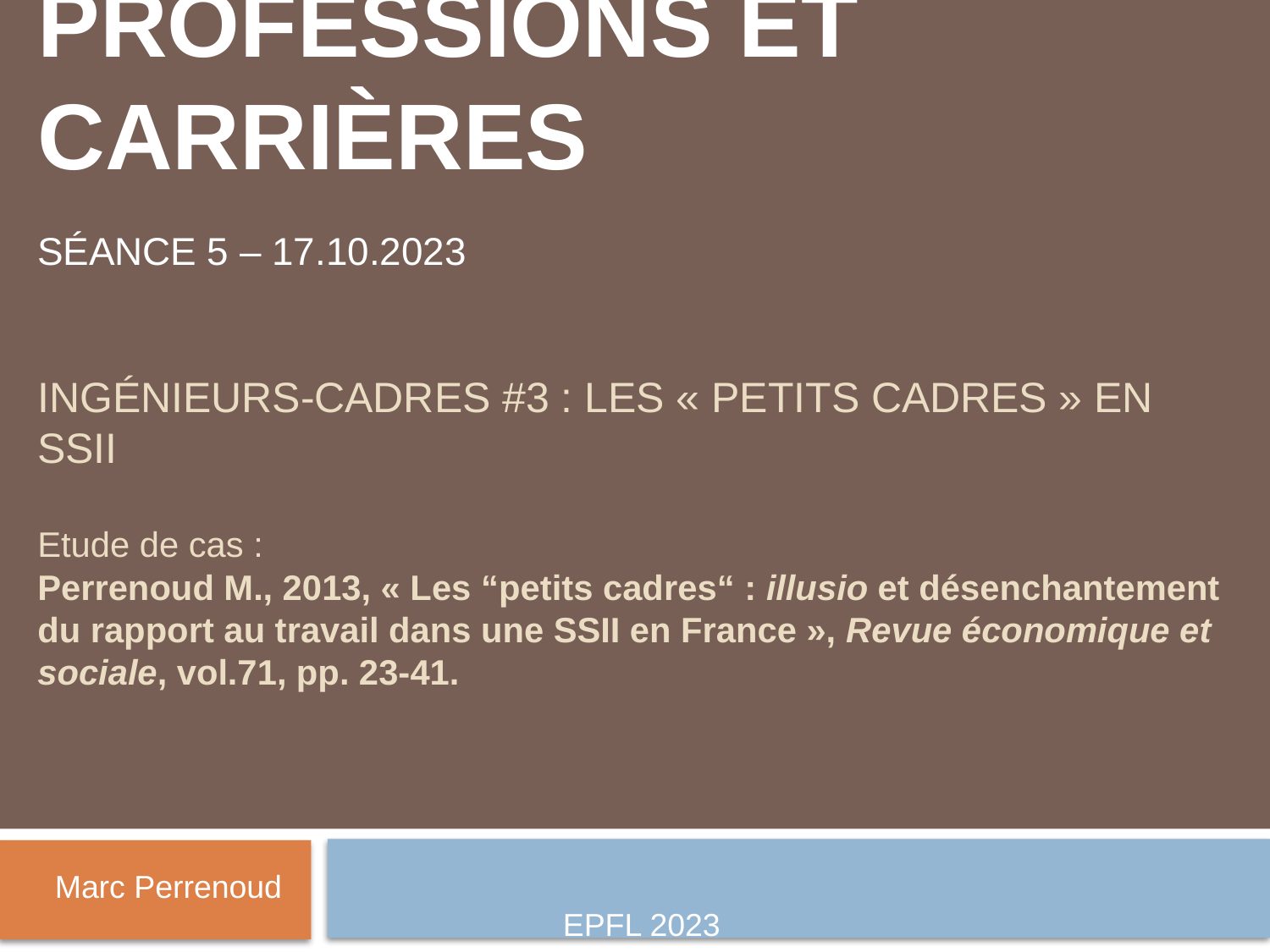

# PROFESSIONS ET CARRIÈRES   SÉANCE 5 – 17.10.2023 INGÉNIEURS-CADRES #3 : LES « PETITS CADRES » EN SSII Etude de cas : Perrenoud M., 2013, « Les “petits cadres“ : illusio et désenchantement du rapport au travail dans une SSII en France », Revue économique et sociale, vol.71, pp. 23-41.
Marc Perrenoud											EPFL 2023